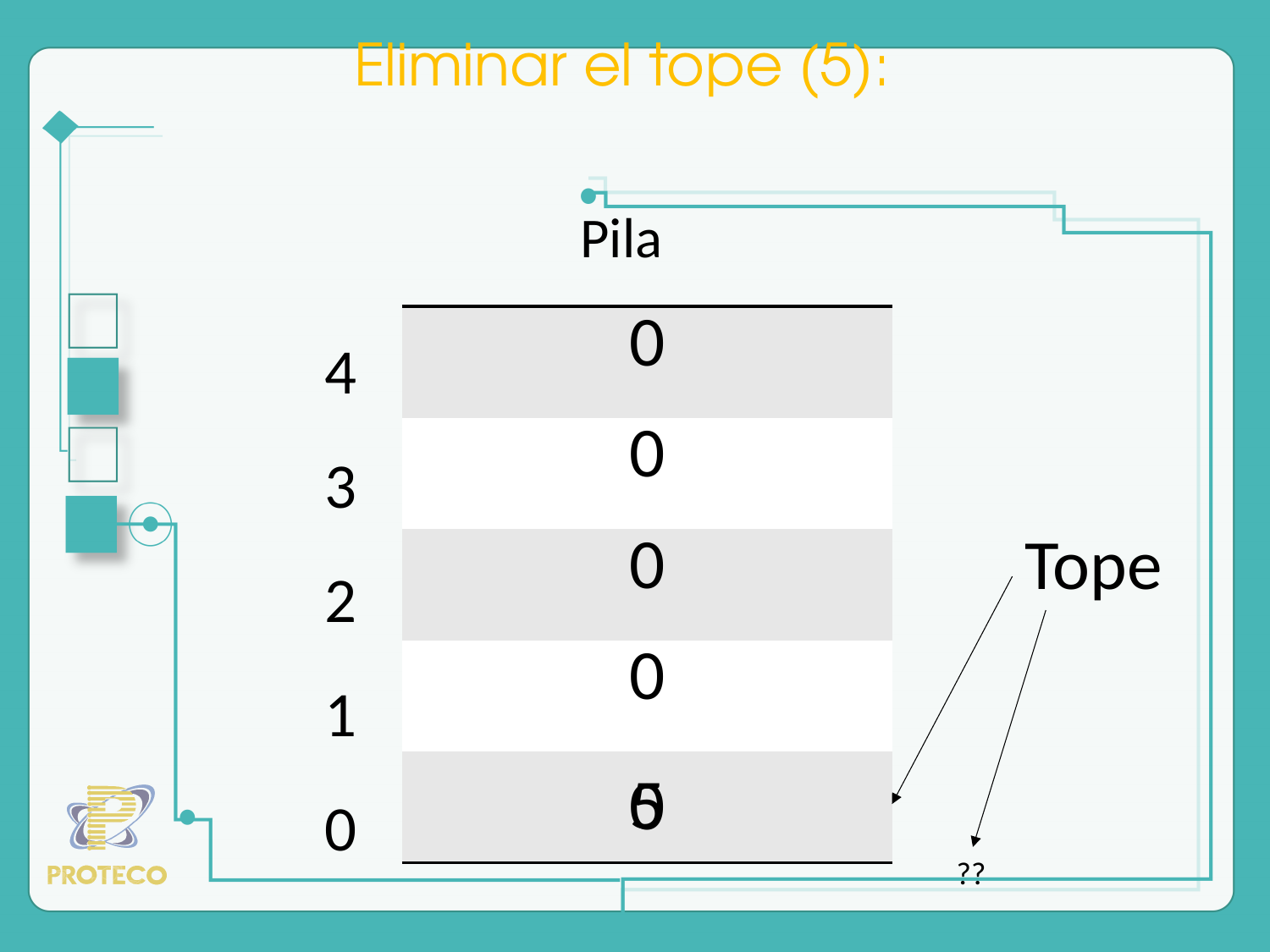

# Eliminar el tope (5):
Pila

4
3
2
1
0
| 0 |
| --- |
| 0 |
| 0 |
| 0 |
|  |
Tope
5
0
??